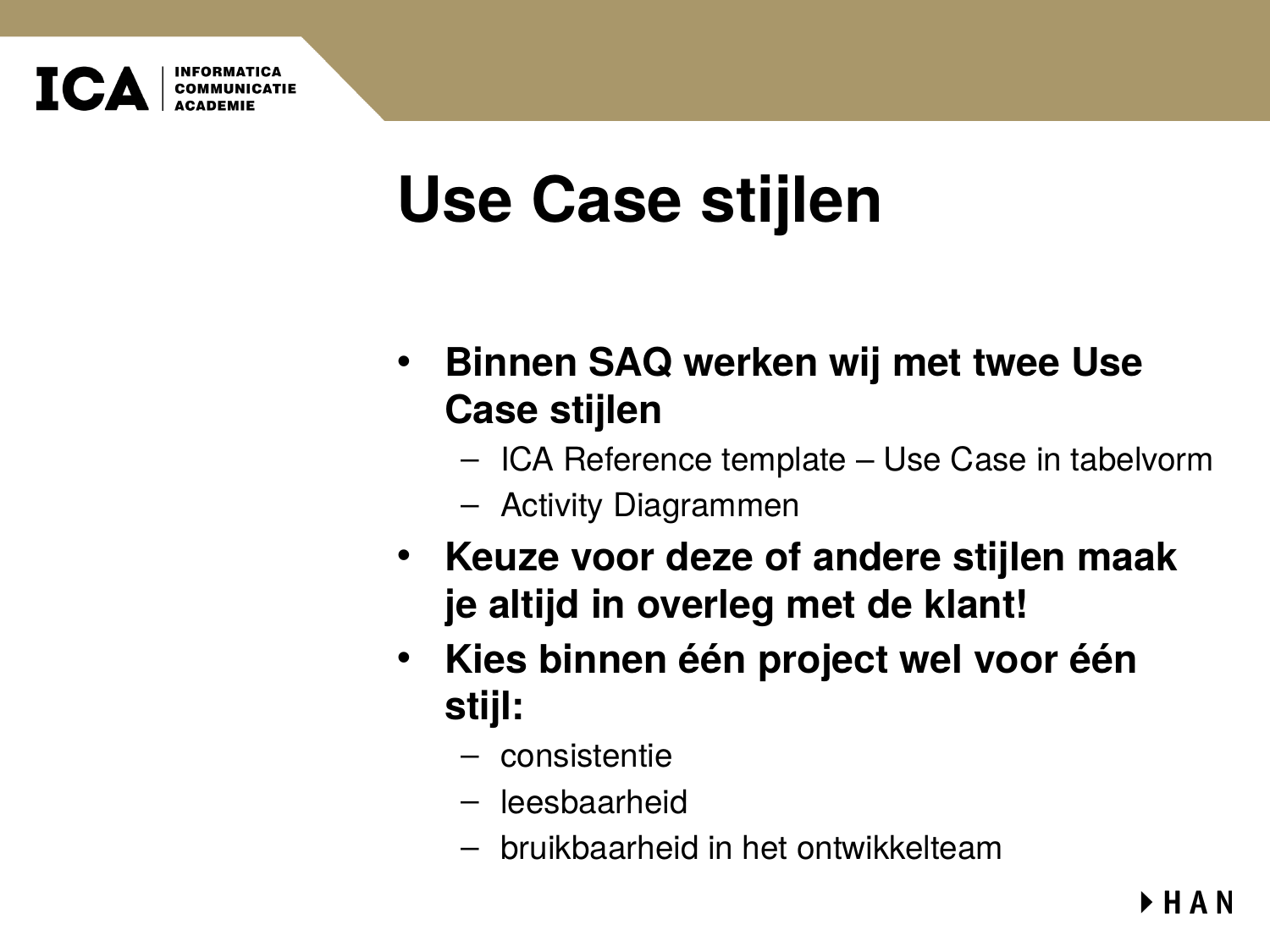

# Use Case stijlen

Binnen SAQ werken wij met twee Use Case stijlen
ICA Reference template – Use Case in tabelvorm
Activity Diagrammen
Keuze voor deze of andere stijlen maak je altijd in overleg met de klant!
Kies binnen één project wel voor één stijl:
consistentie
leesbaarheid
bruikbaarheid in het ontwikkelteam